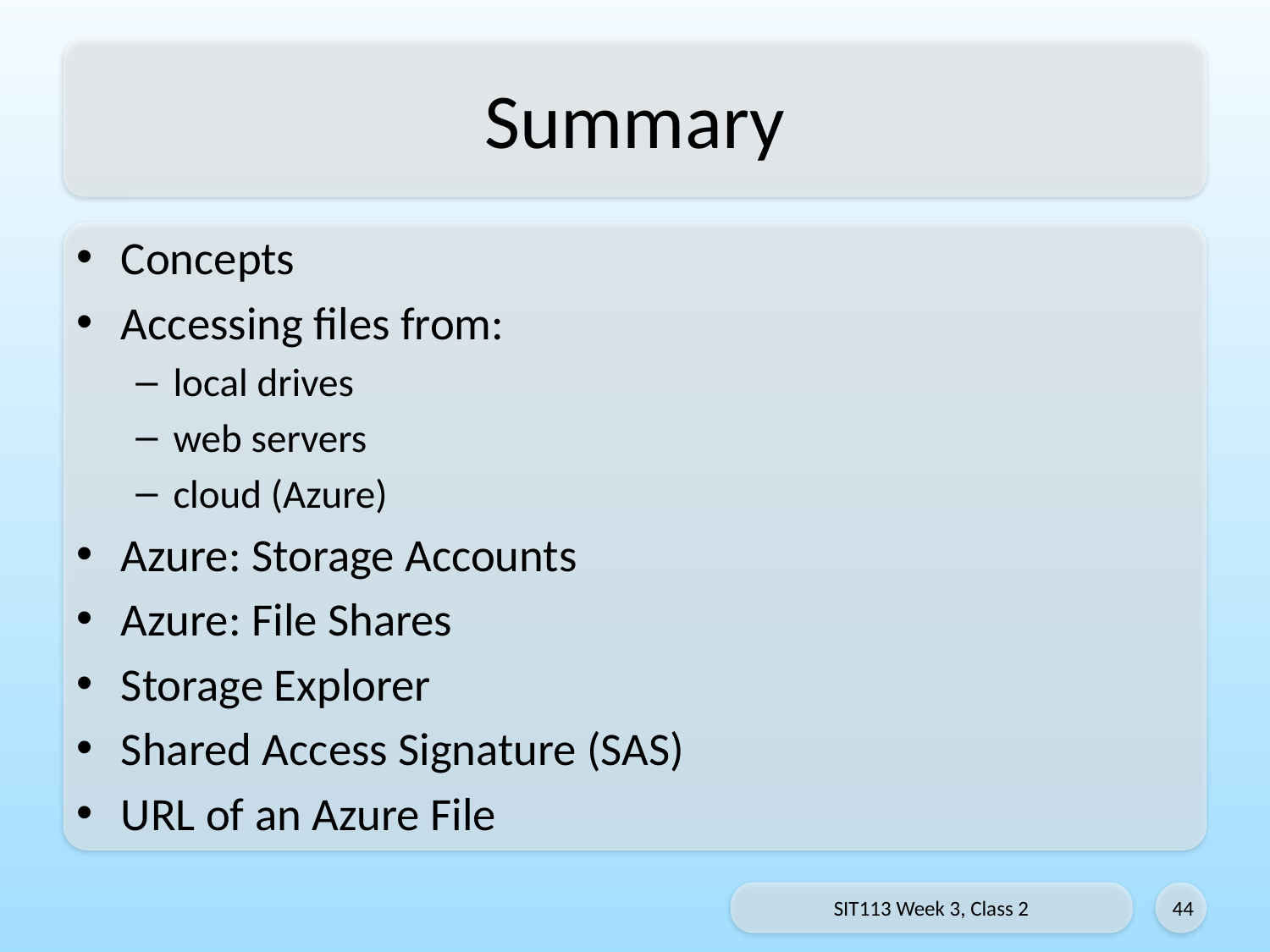

# Summary
Concepts
Accessing files from:
local drives
web servers
cloud (Azure)
Azure: Storage Accounts
Azure: File Shares
Storage Explorer
Shared Access Signature (SAS)
URL of an Azure File
SIT113 Week 3, Class 2
44